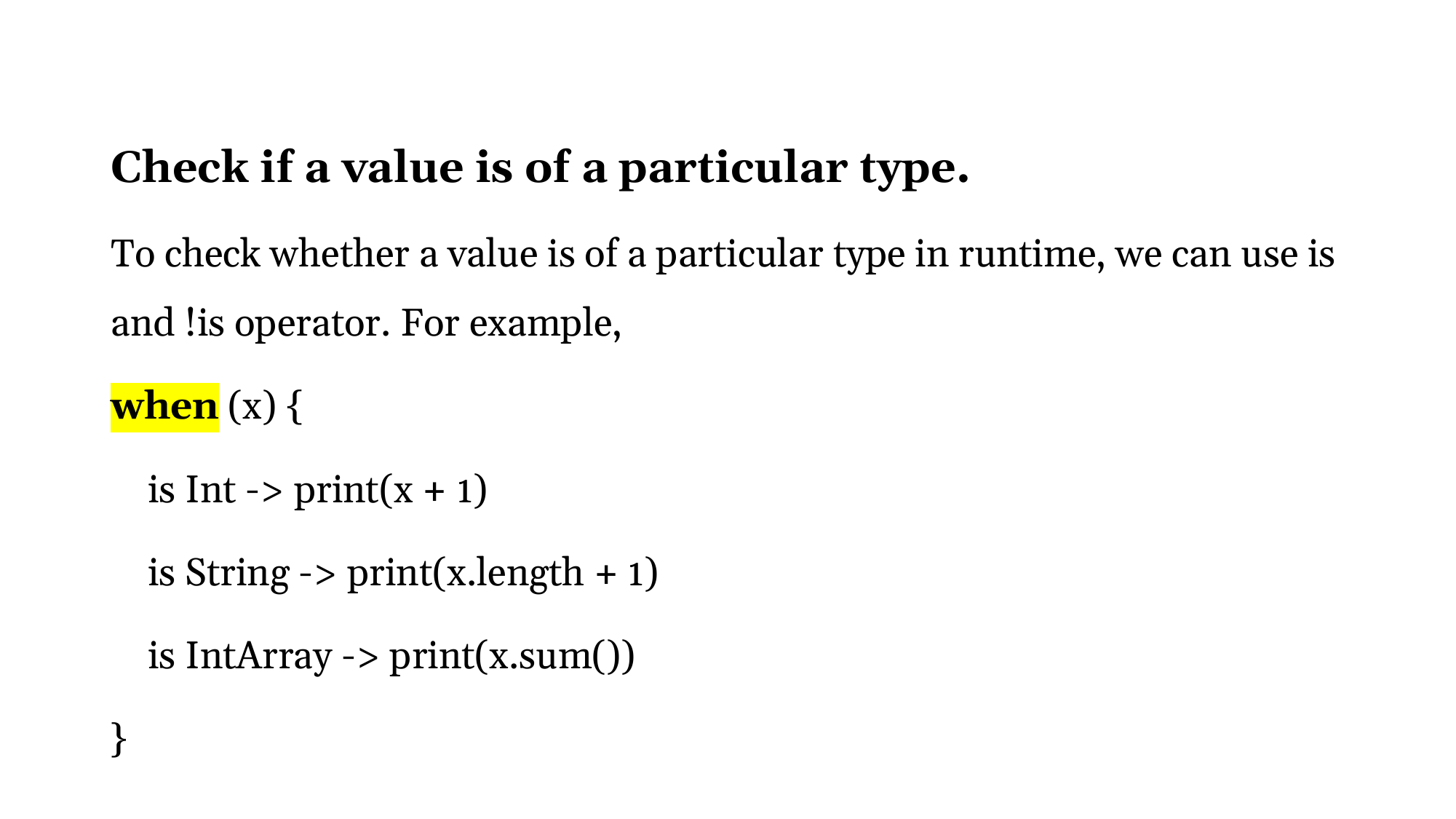

Check if a value is of a particular type.
To check whether a value is of a particular type in runtime, we can use is and !is operator. For example,
when (x) {
    is Int -> print(x + 1)
    is String -> print(x.length + 1)
    is IntArray -> print(x.sum())
}